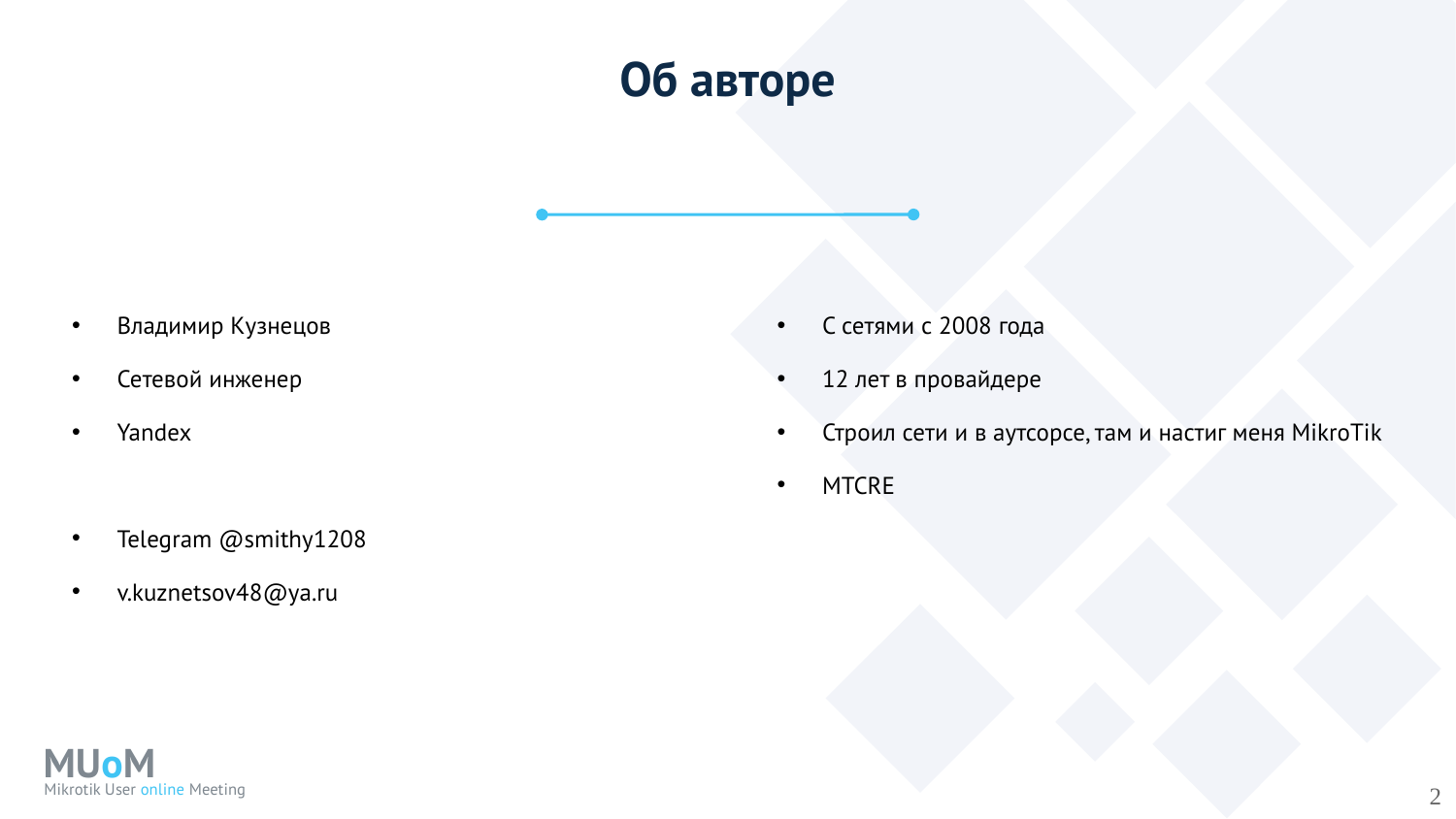

Об авторе

Владимир Кузнецов
Сетевой инженер
Yandex

Telegram @smithy1208
v.kuznetsov48@ya.ru
С сетями с 2008 года
12 лет в провайдере
Строил сети и в аутсорсе, там и настиг меня MikroTik
MTCRE
MUoM
Mikrotik User online Meeting